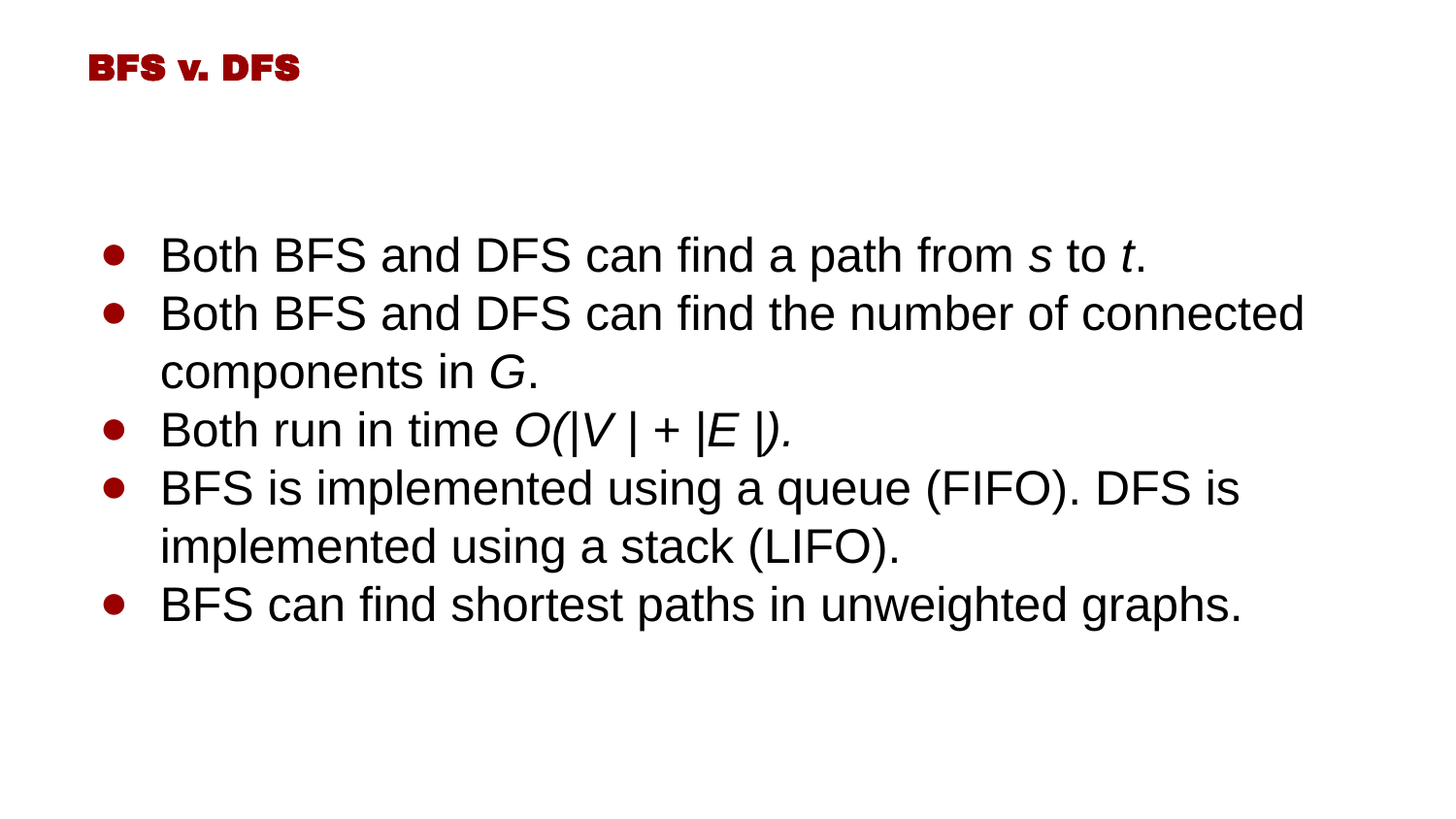

BFS v. DFS
Both BFS and DFS can find a path from s to t.
Both BFS and DFS can find the number of connected components in G.
Both run in time O(|V | + |E |).
BFS is implemented using a queue (FIFO). DFS is implemented using a stack (LIFO).
BFS can find shortest paths in unweighted graphs.